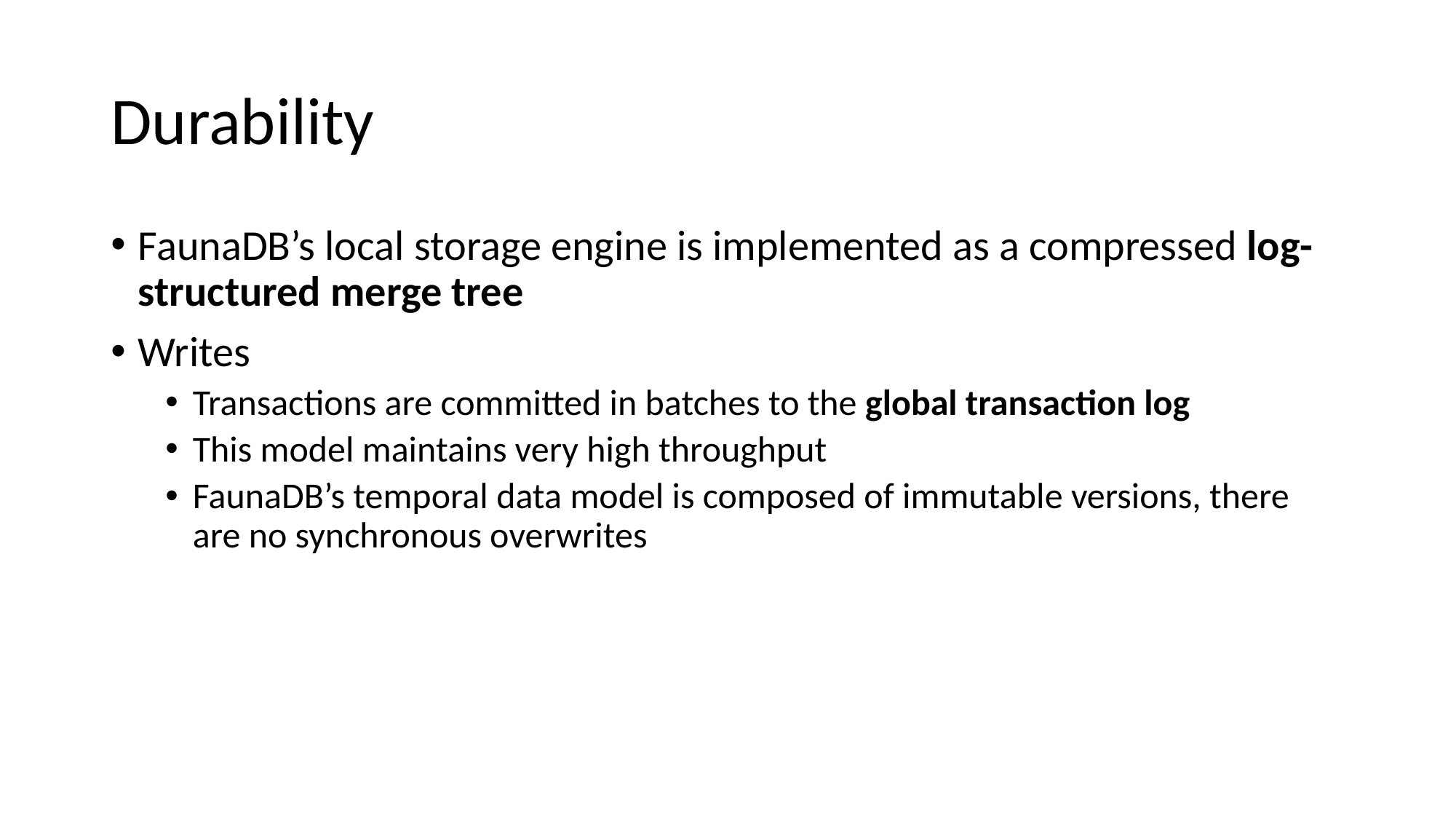

# Durability
FaunaDB’s local storage engine is implemented as a compressed log-structured merge tree
Writes
Transactions are committed in batches to the global transaction log
This model maintains very high throughput
FaunaDB’s temporal data model is composed of immutable versions, there are no synchronous overwrites